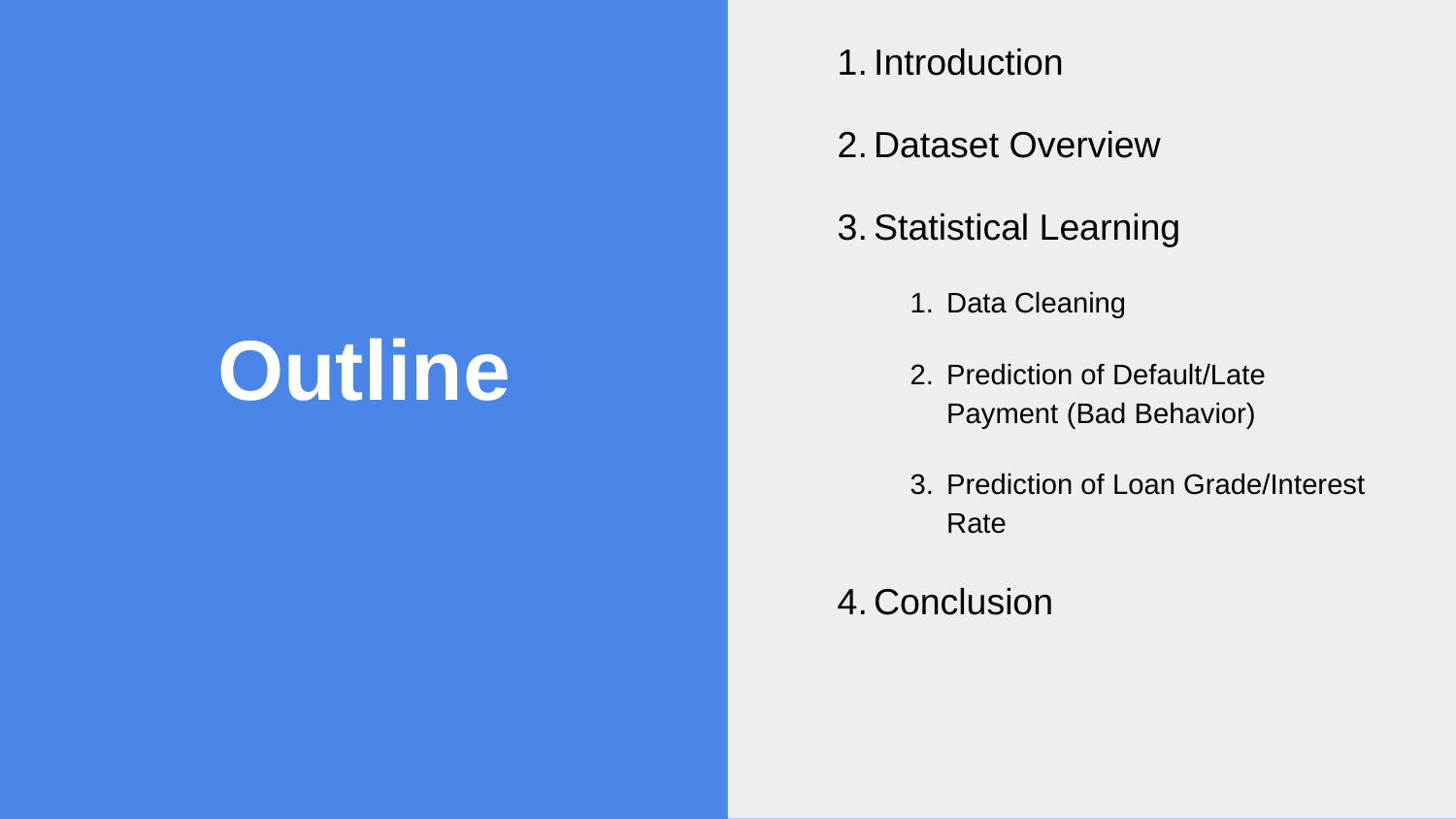

Introduction
Dataset Overview
Statistical Learning
Data Cleaning
Prediction of Default/Late Payment (Bad Behavior)
Prediction of Loan Grade/Interest Rate
Conclusion

# Outline